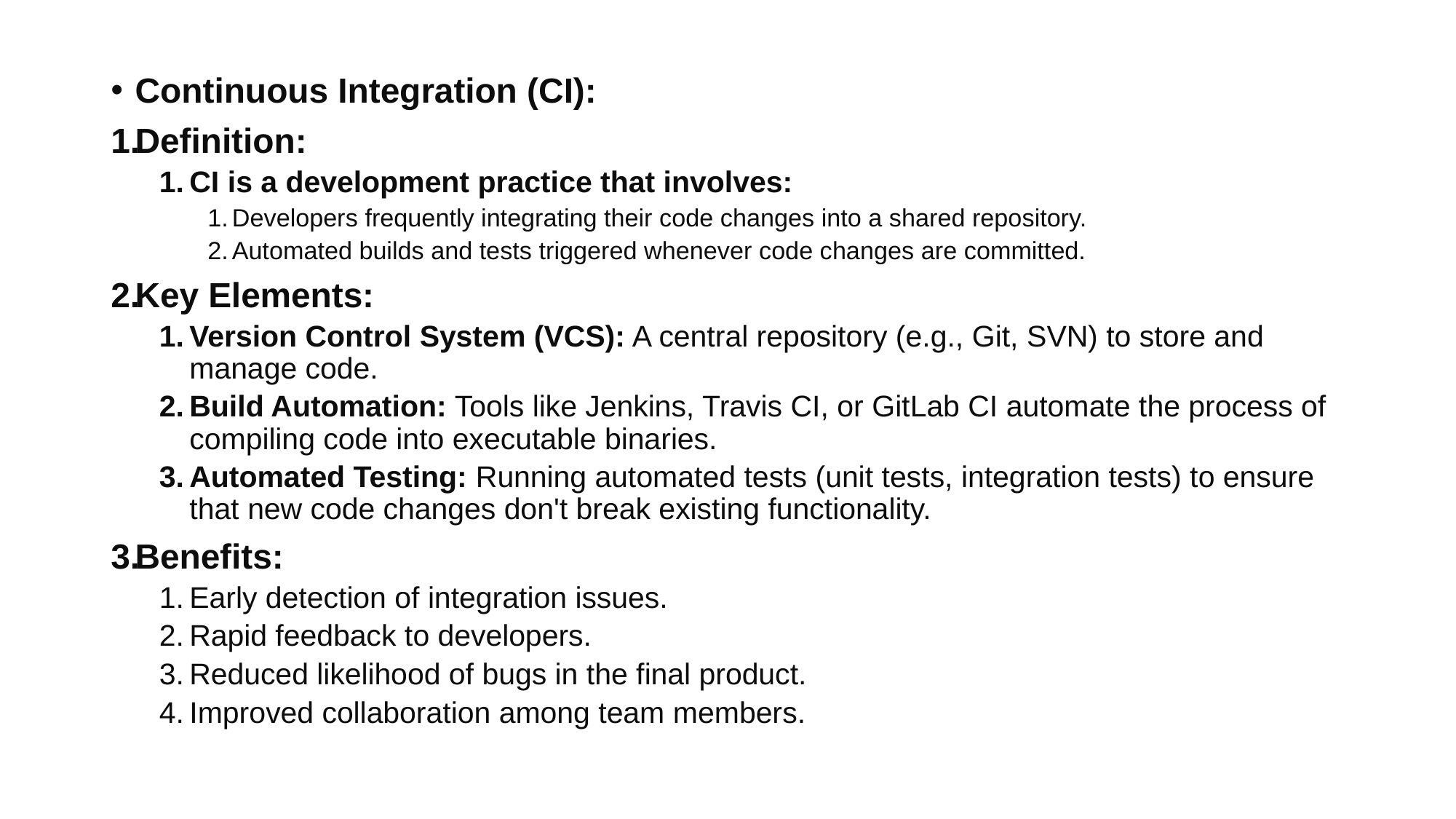

Continuous Integration (CI):
Definition:
CI is a development practice that involves:
Developers frequently integrating their code changes into a shared repository.
Automated builds and tests triggered whenever code changes are committed.
Key Elements:
Version Control System (VCS): A central repository (e.g., Git, SVN) to store and manage code.
Build Automation: Tools like Jenkins, Travis CI, or GitLab CI automate the process of compiling code into executable binaries.
Automated Testing: Running automated tests (unit tests, integration tests) to ensure that new code changes don't break existing functionality.
Benefits:
Early detection of integration issues.
Rapid feedback to developers.
Reduced likelihood of bugs in the final product.
Improved collaboration among team members.